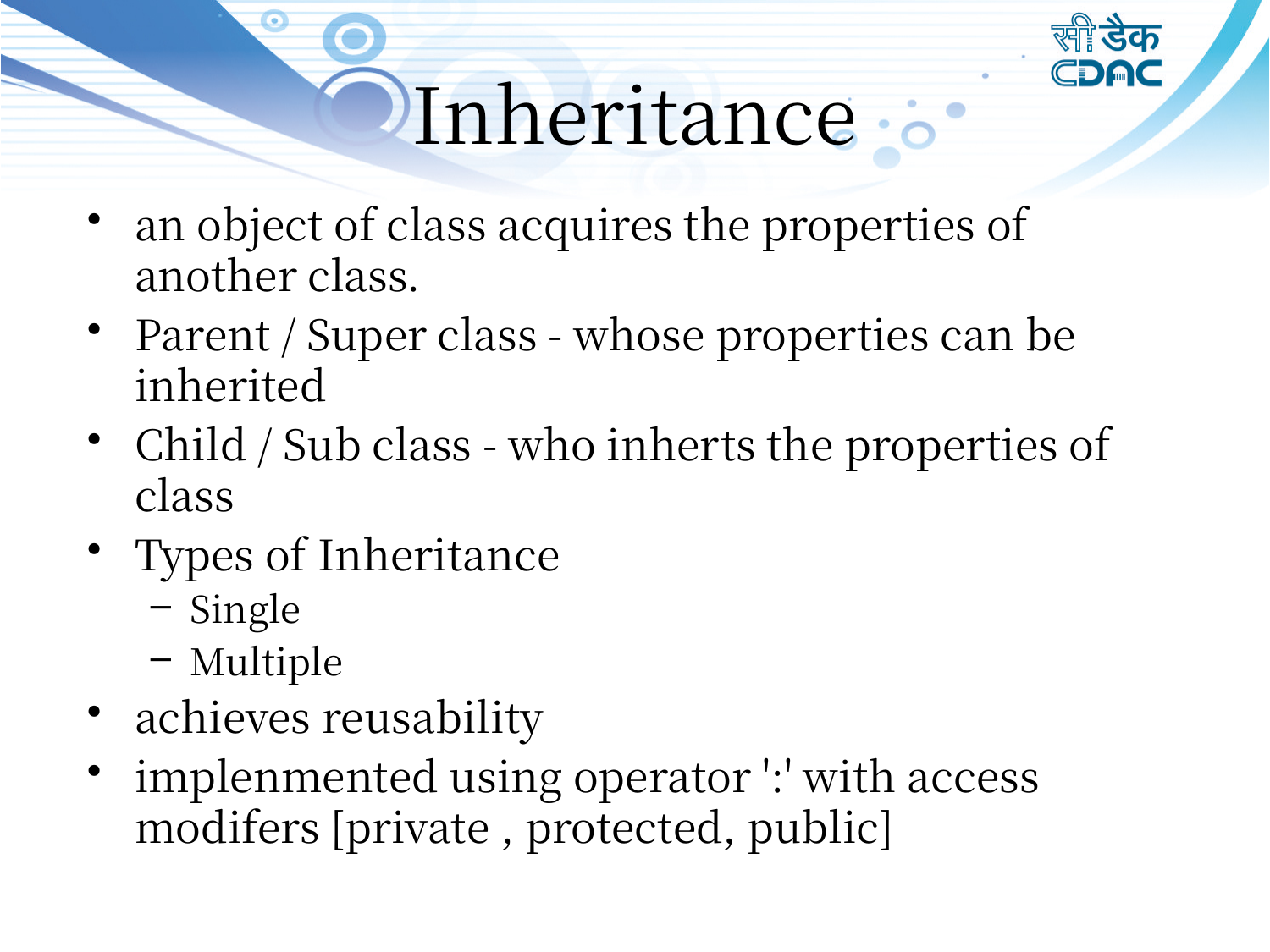

# Inheritance
an object of class acquires the properties of another class.
Parent / Super class - whose properties can be inherited
Child / Sub class - who inherts the properties of class
Types of Inheritance
Single
Multiple
achieves reusability
implenmented using operator ':' with access modifers [private , protected, public]